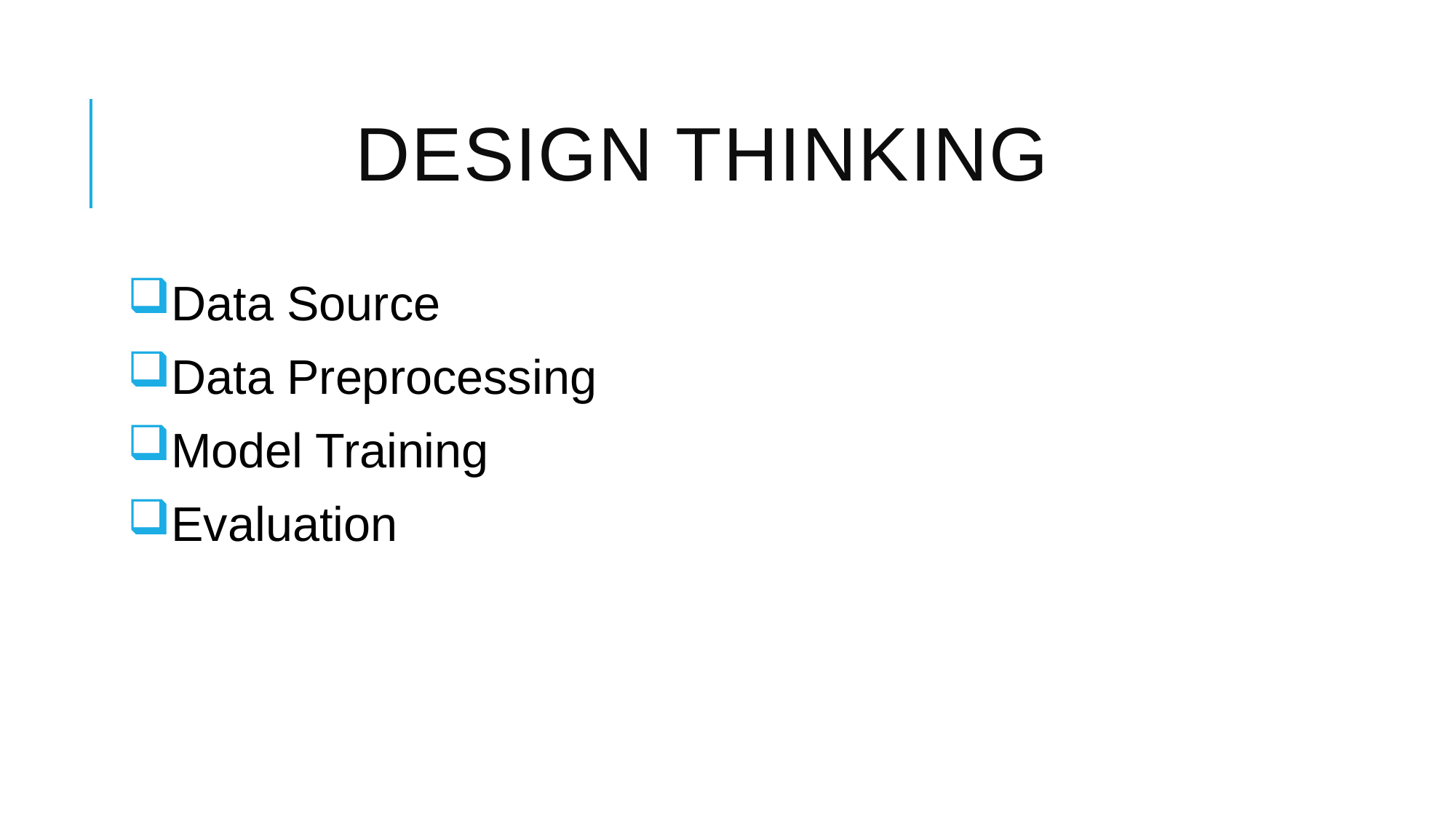

# Design Thinking
Data Source
Data Preprocessing
Model Training
Evaluation